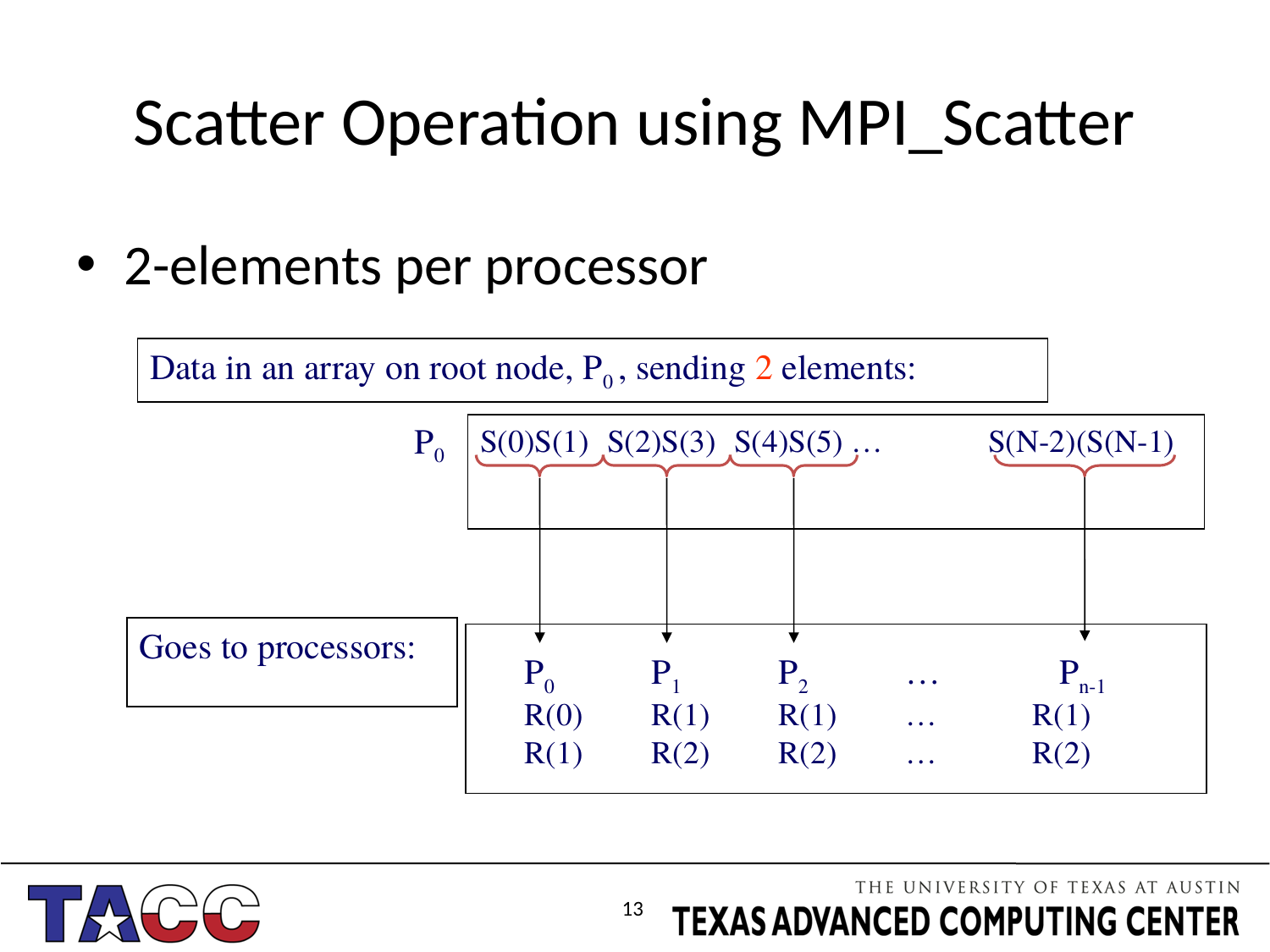

# Scatter Operation using MPI_Scatter
2-elements per processor

Data in an array on root node, P0 , sending 2 elements:

P0

S(0)S(1)	S(2)S(3)	S(4)S(5) …	S(N-2)(S(N-1)

Goes to processors:

P0	P1	P2	…	   Pn-1

R(0)	R(1)	R(1) 	…	R(1)
R(1)	R(2)	R(2)	…	R(2)

13